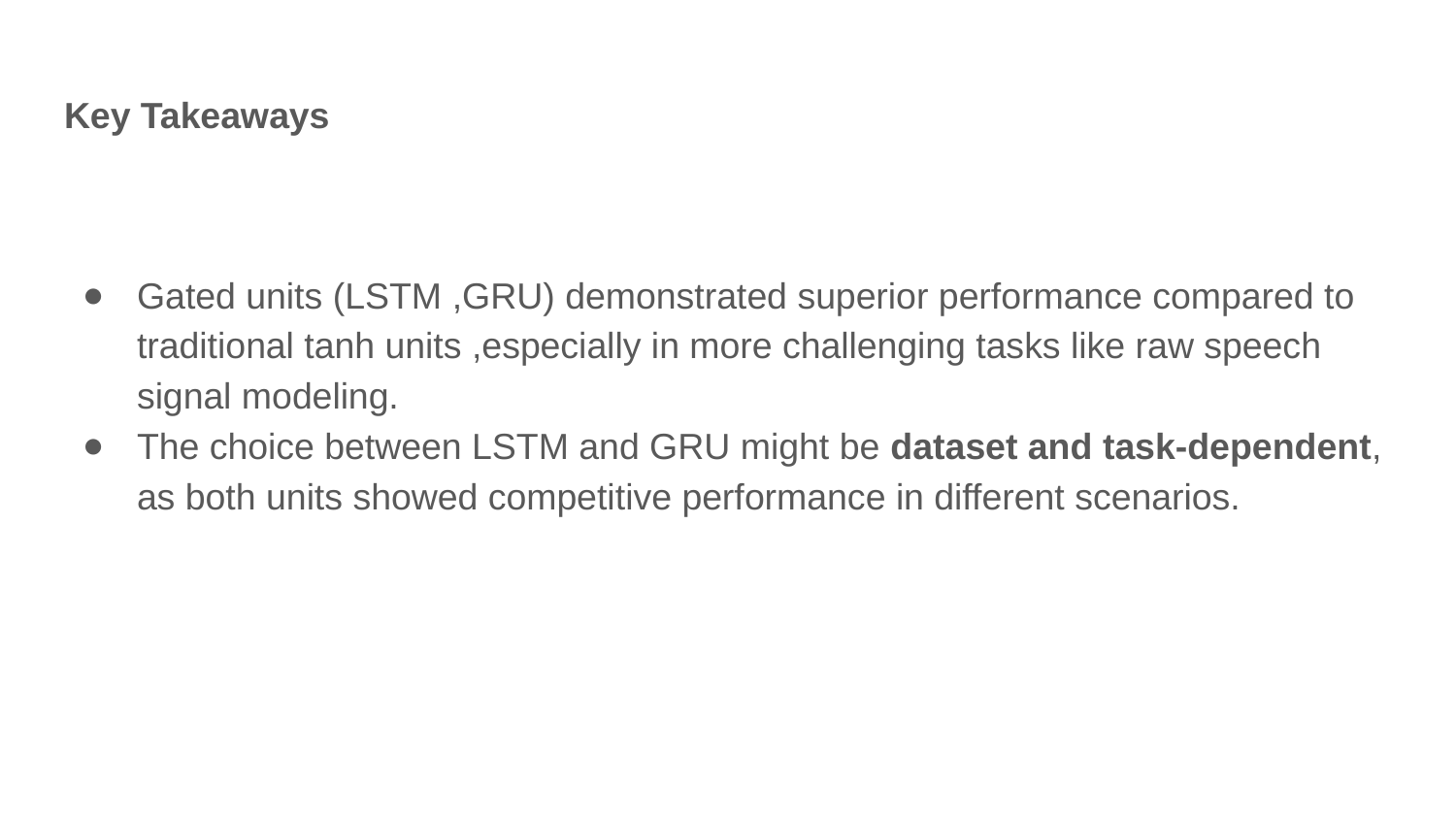

# Key Takeaways

Gated units (LSTM ,GRU) demonstrated superior performance compared to traditional tanh units ,especially in more challenging tasks like raw speech signal modeling.
The choice between LSTM and GRU might be dataset and task-dependent, as both units showed competitive performance in different scenarios.